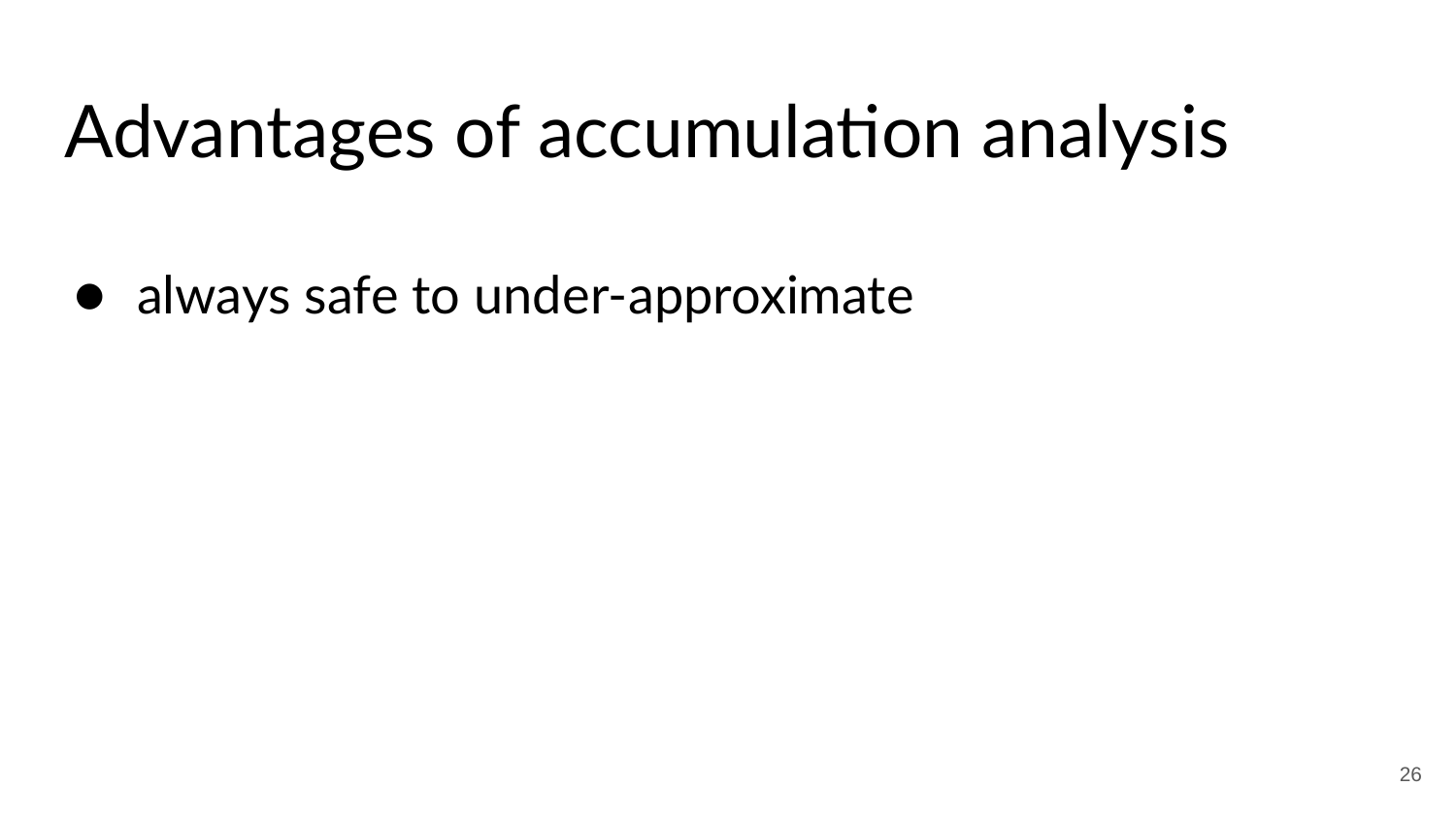

# Advantages of accumulation analysis

always safe to under-approximate
26